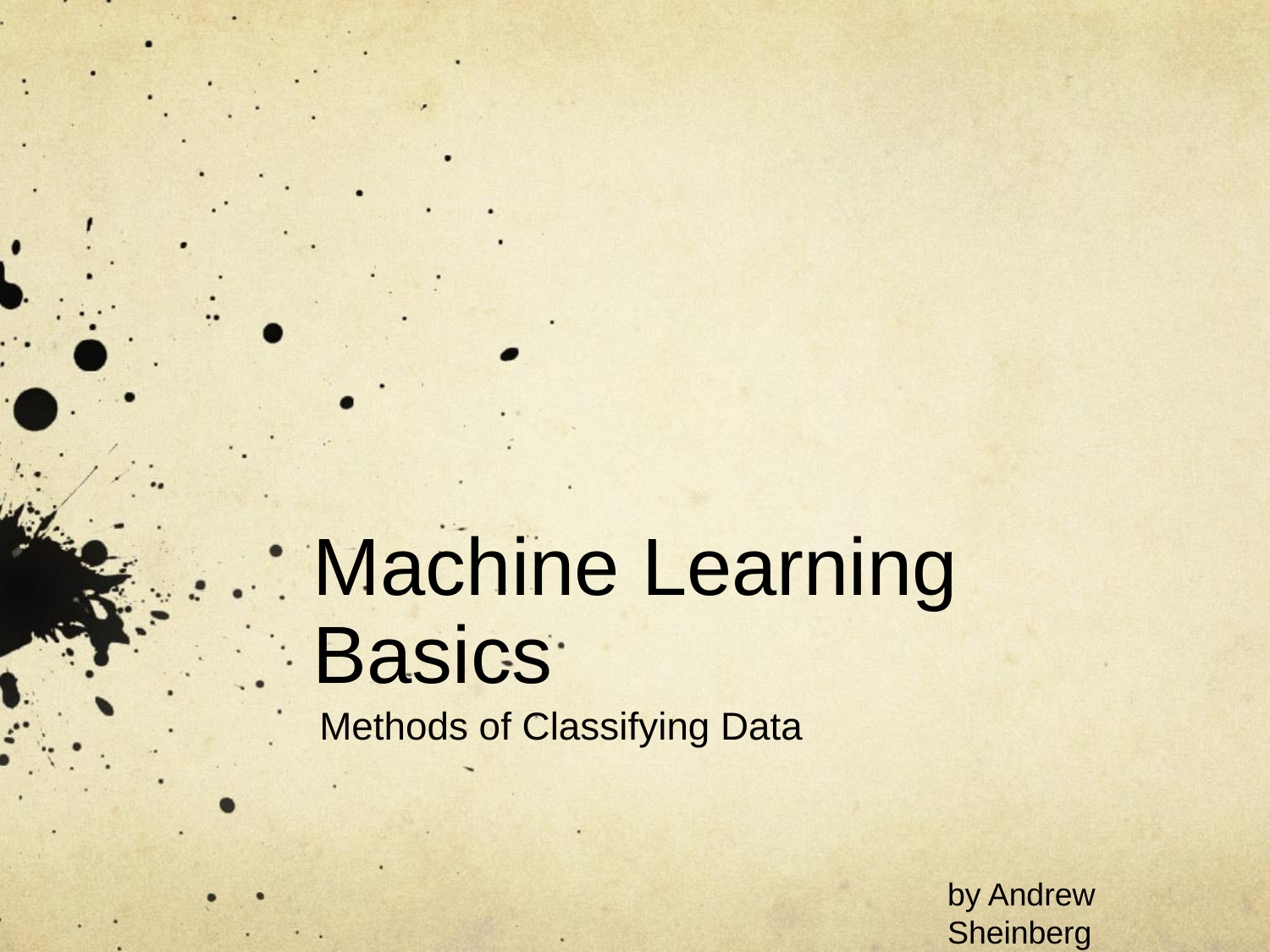

# Machine Learning Basics
Methods of Classifying Data

by Andrew Sheinberg